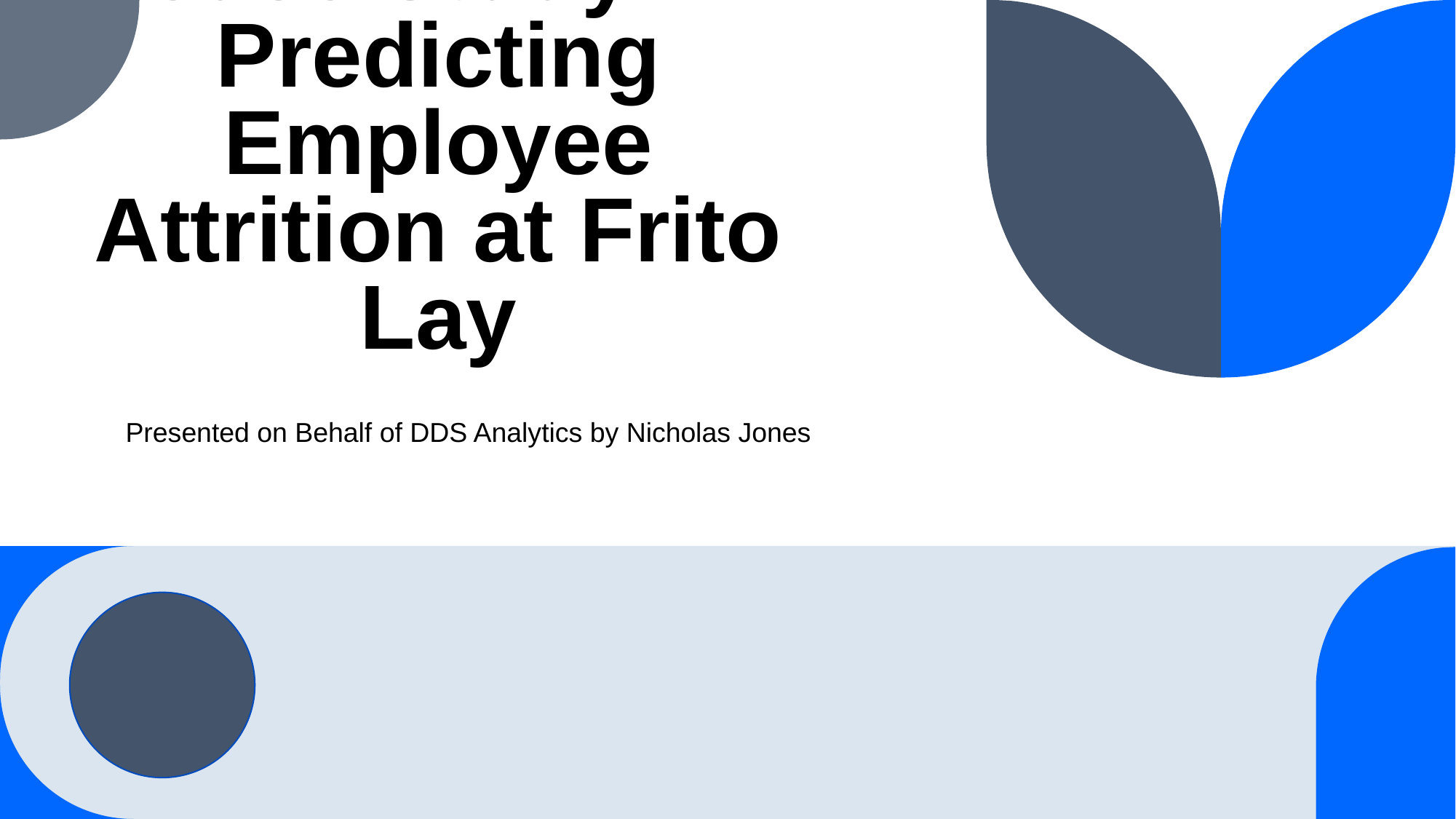

# Case Study 1: Predicting Employee Attrition at Frito Lay
Presented on Behalf of DDS Analytics by Nicholas Jones